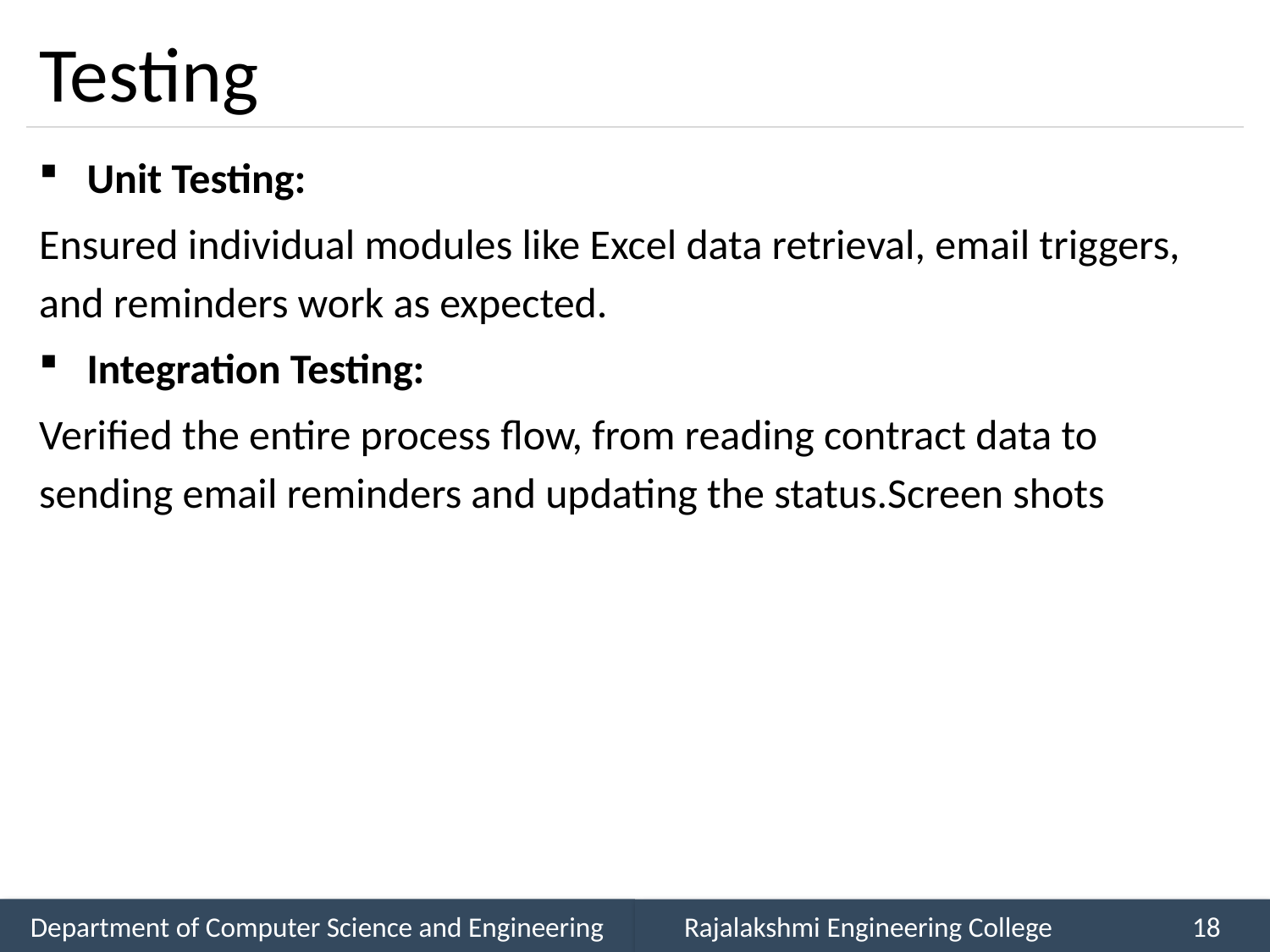

# Testing
Unit Testing:
Ensured individual modules like Excel data retrieval, email triggers, and reminders work as expected.
Integration Testing:
Verified the entire process flow, from reading contract data to sending email reminders and updating the status.Screen shots